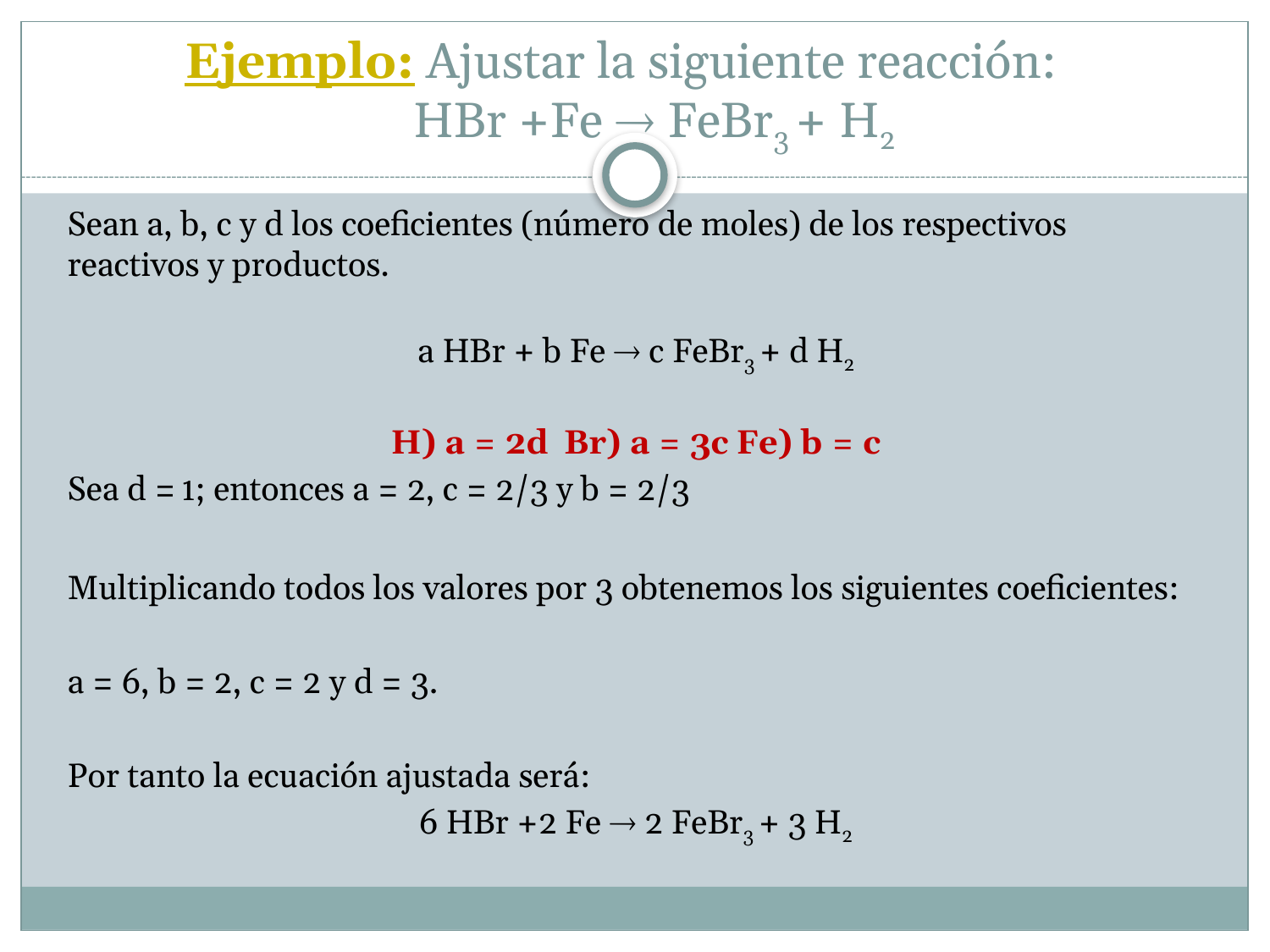

# Ejemplo: Ajustar la siguiente reacción: HBr +Fe → FeBr3 + H2
Sean a, b, c y d los coeficientes (número de moles) de los respectivos reactivos y productos.
a HBr + b Fe → c FeBr3 + d H2

H) a = 2d		Br) a = 3c		Fe) b = c
Sea d = 1; entonces a = 2, c = 2/3 y b = 2/3

Multiplicando todos los valores por 3 obtenemos los siguientes coeficientes:

a = 6, b = 2, c = 2 y d = 3.

Por tanto la ecuación ajustada será:
6 HBr +2 Fe → 2 FeBr3 + 3 H2